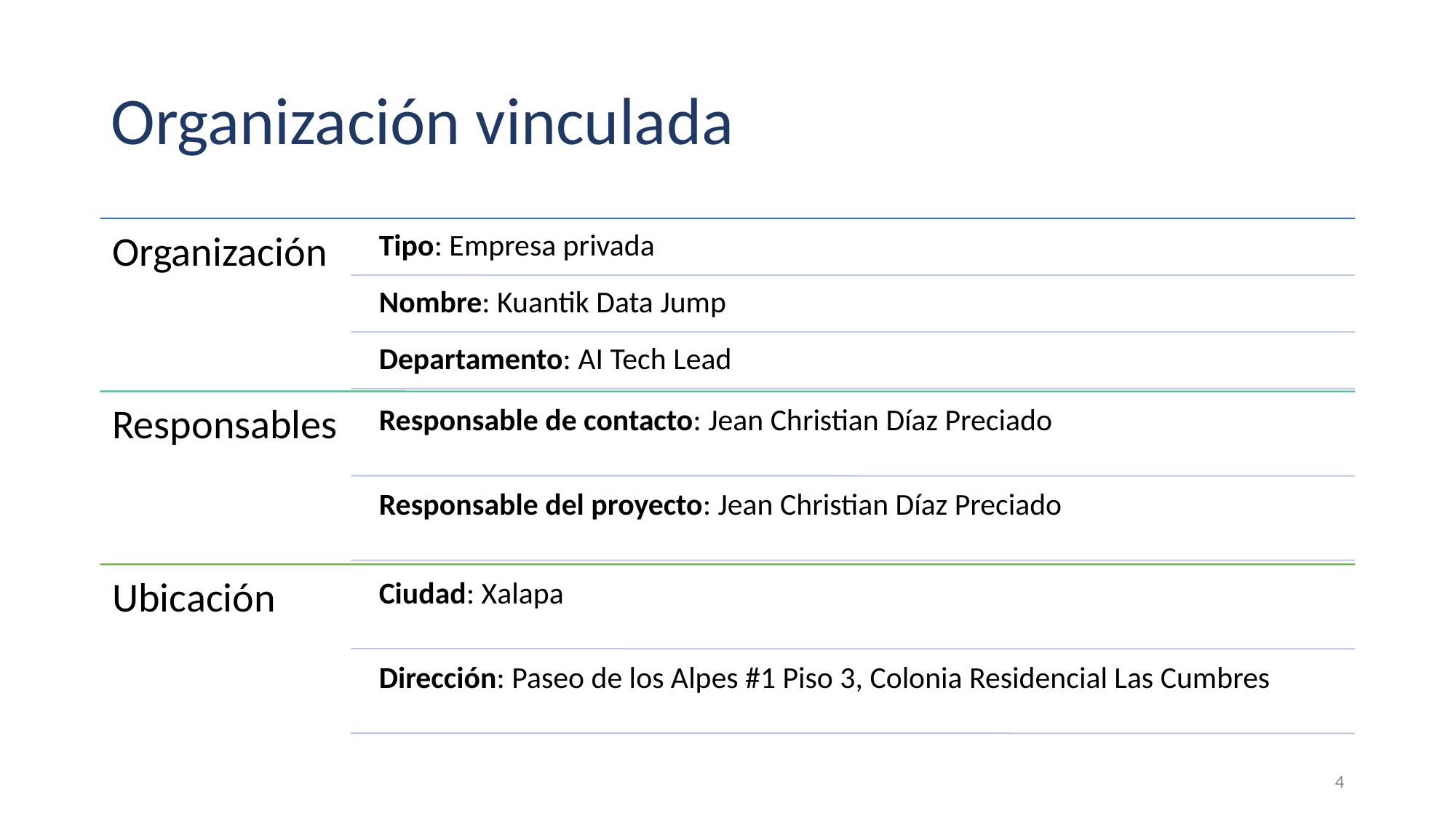

# Organización vinculada
Organización
Tipo: Empresa privada
Nombre: Kuantik Data Jump
Departamento: AI Tech Lead
Responsables
Responsable de contacto: Jean Christian Díaz Preciado
Responsable del proyecto: Jean Christian Díaz Preciado
Ubicación
Ciudad: Xalapa
Dirección: Paseo de los Alpes #1 Piso 3, Colonia Residencial Las Cumbres
4